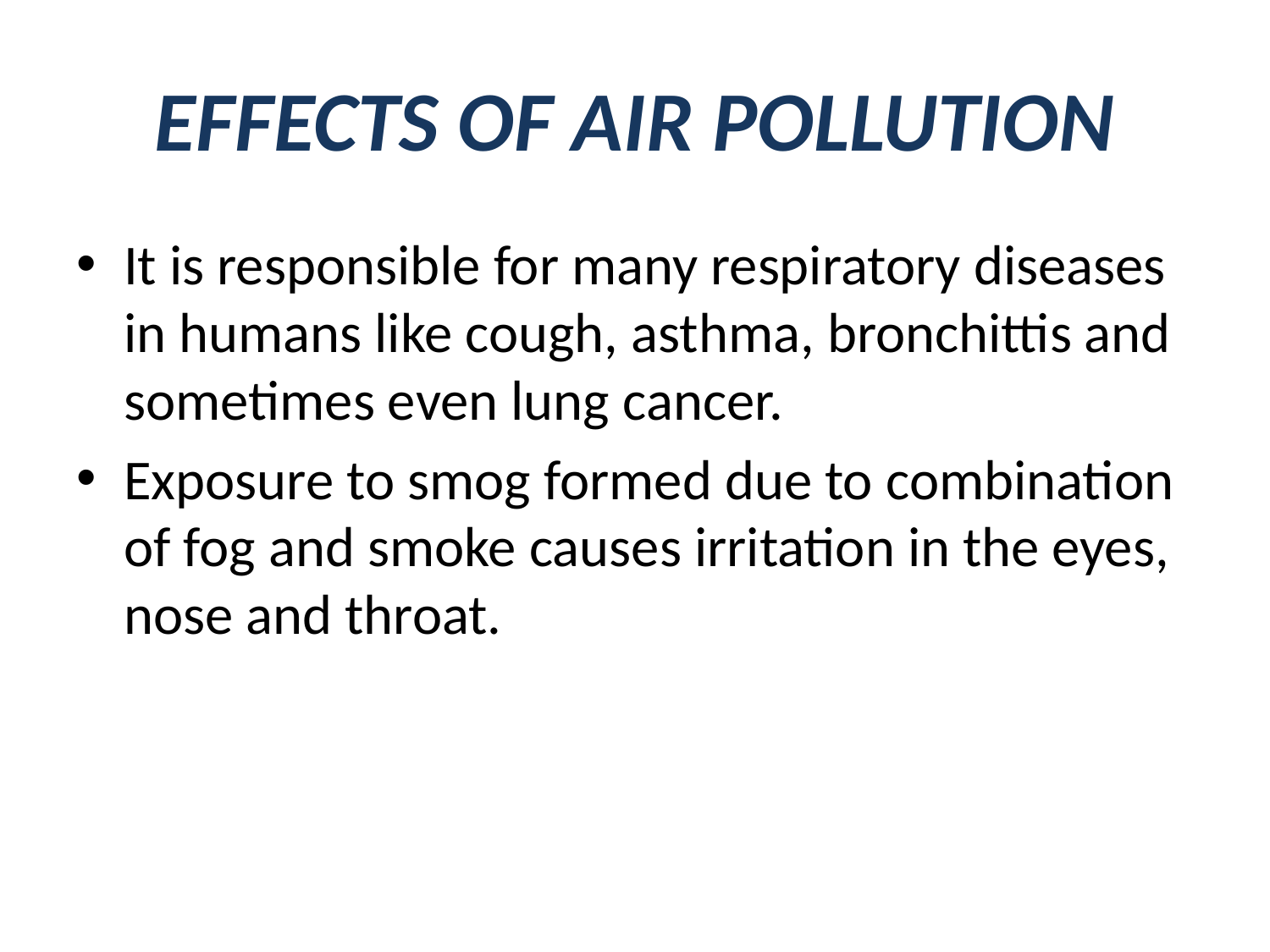

# EFFECTS OF AIR POLLUTION
It is responsible for many respiratory diseases in humans like cough, asthma, bronchittis and sometimes even lung cancer.
Exposure to smog formed due to combination of fog and smoke causes irritation in the eyes, nose and throat.